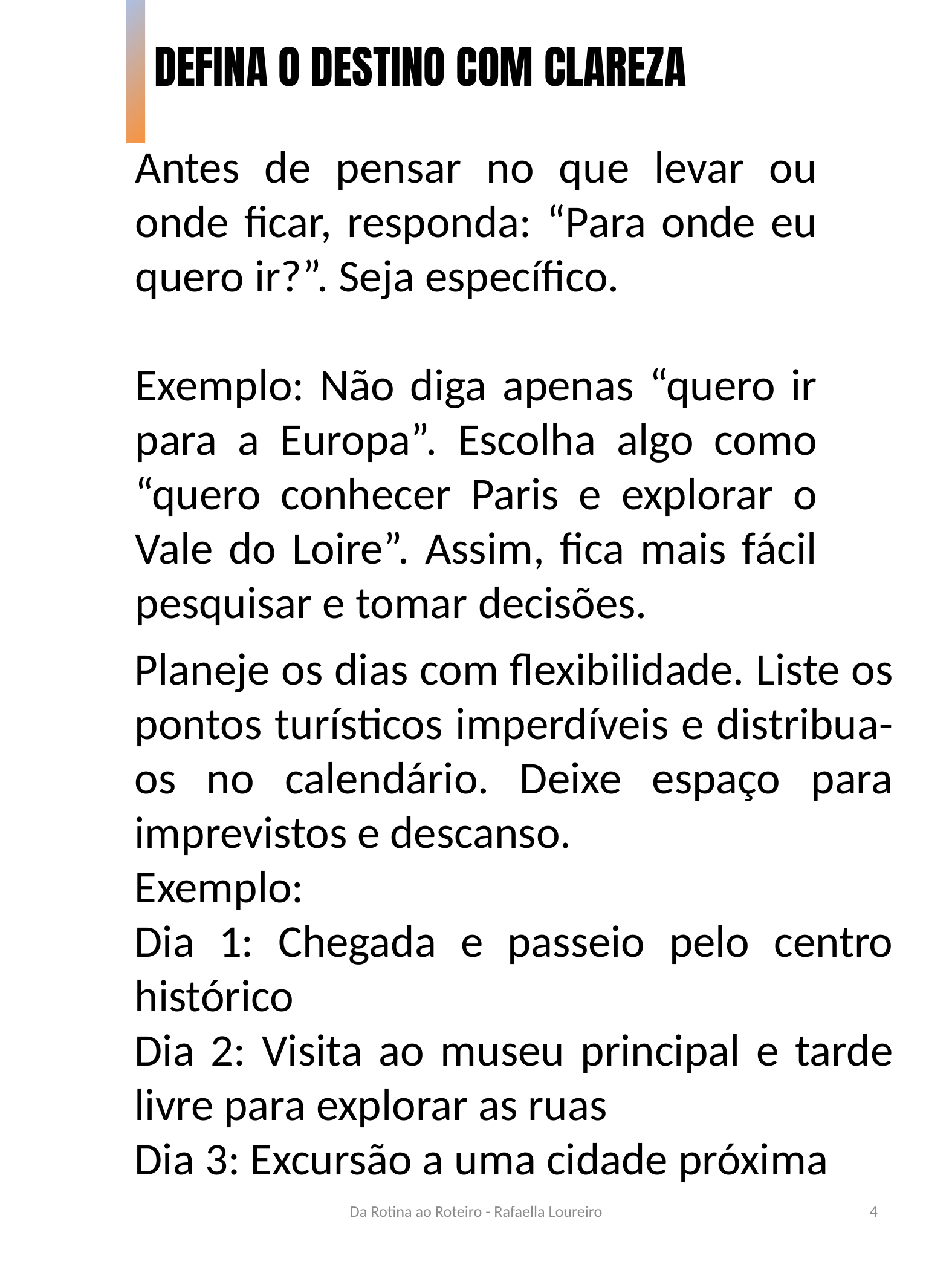

# DEFINA O DESTINO COM CLAREZA
Antes de pensar no que levar ou onde ficar, responda: “Para onde eu quero ir?”. Seja específico.

Exemplo: Não diga apenas “quero ir para a Europa”. Escolha algo como “quero conhecer Paris e explorar o Vale do Loire”. Assim, fica mais fácil pesquisar e tomar decisões.
Planeje os dias com flexibilidade. Liste os pontos turísticos imperdíveis e distribua-os no calendário. Deixe espaço para imprevistos e descanso.
Exemplo:
Dia 1: Chegada e passeio pelo centro histórico
Dia 2: Visita ao museu principal e tarde livre para explorar as ruas
Dia 3: Excursão a uma cidade próxima
Da Rotina ao Roteiro - Rafaella Loureiro
4